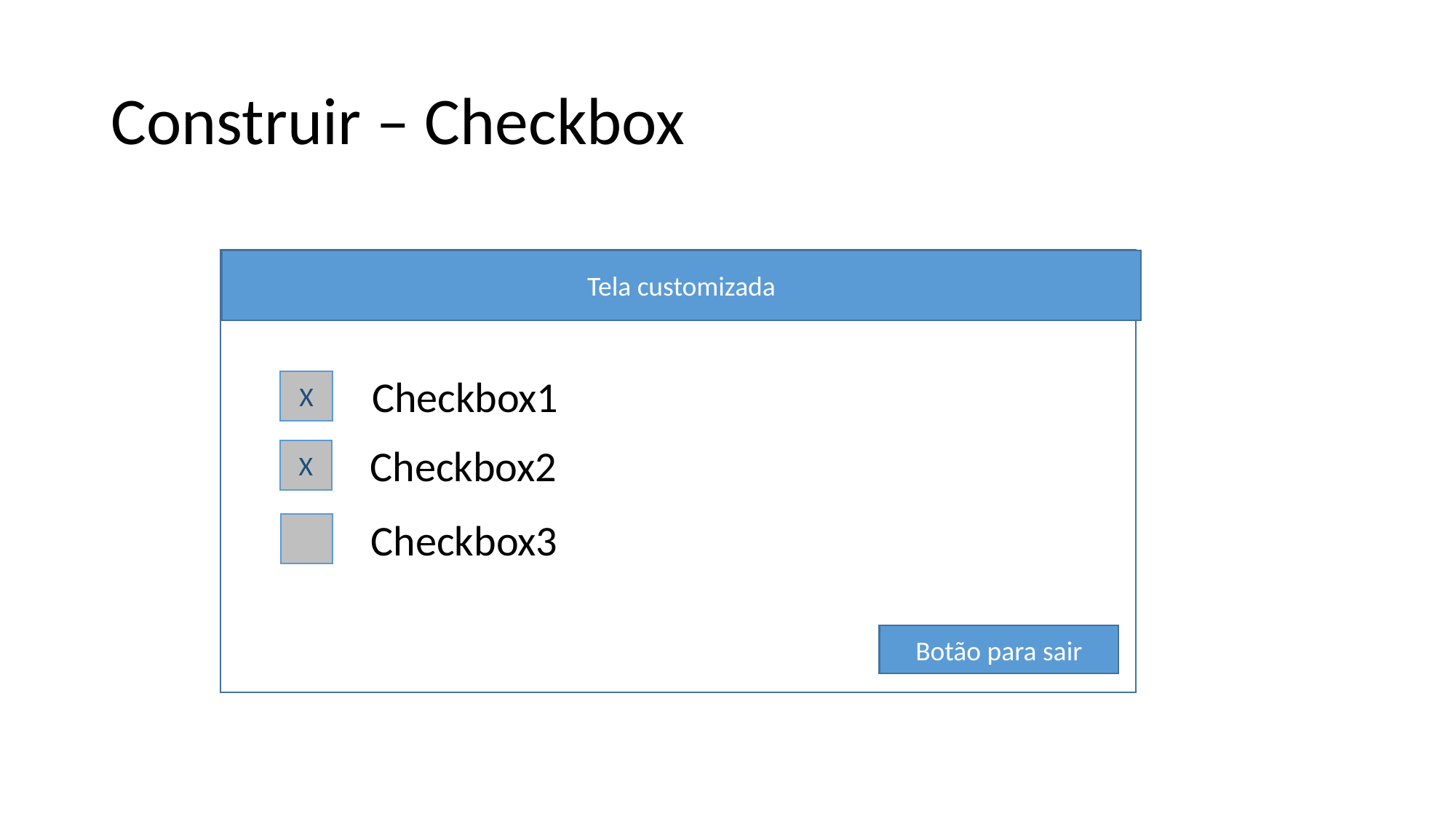

# Construir – Checkbox

Tela customizada
Checkbox1
X
Checkbox2
X
Checkbox3

Botão para sair